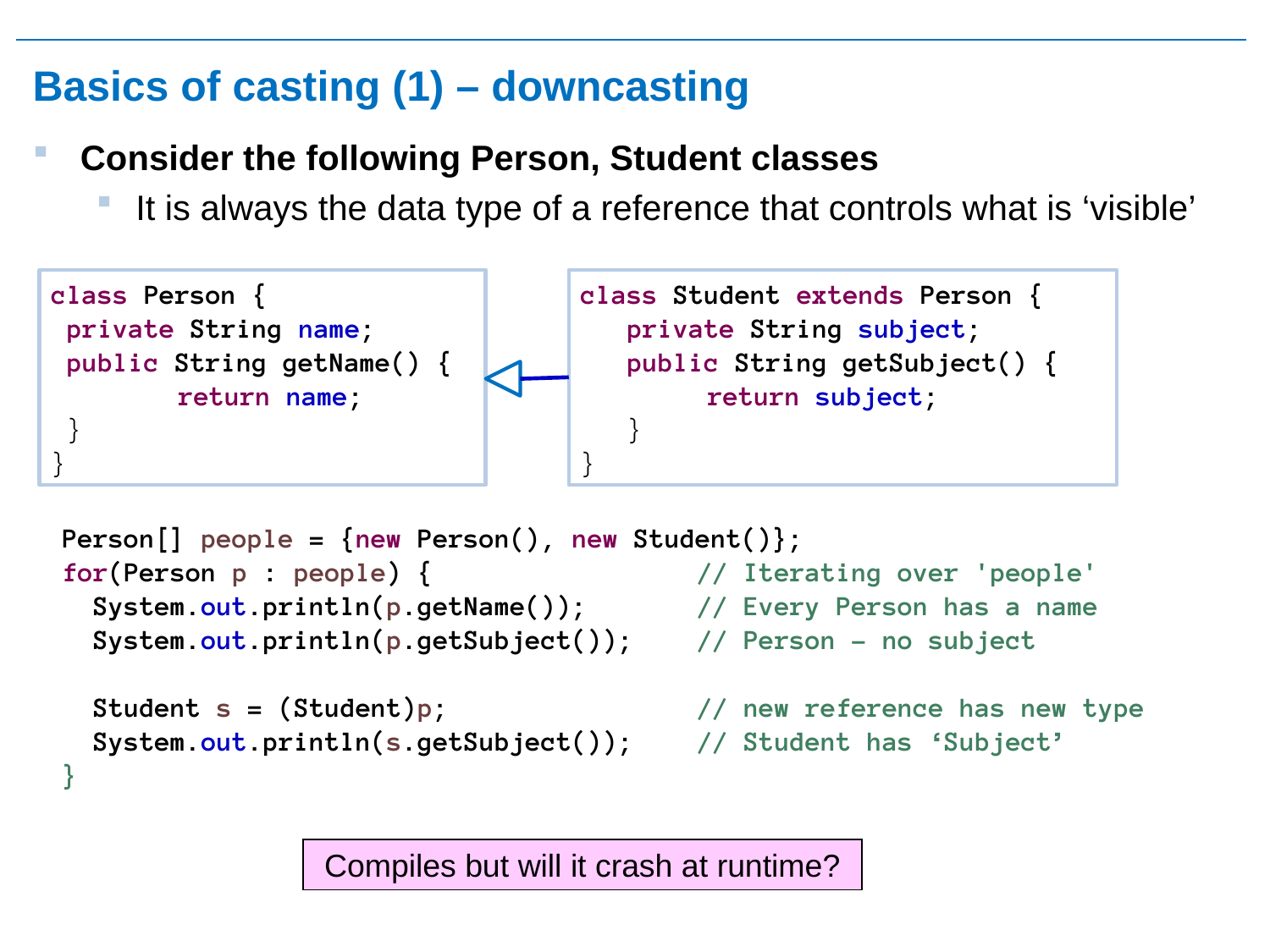

# Basics of casting (1) – downcasting
Consider the following Person, Student classes
It is always the data type of a reference that controls what is ‘visible’
class Person {
 private String name;
 public String getName() {
	return name;
 }
}
class Student extends Person {
   private String subject;
   public String getSubject() {
	return subject;
   }
}

Person[] people = {new Person(), new Student()};
for(Person p : people) {   		// Iterating over 'people'
  System.out.println(p.getName());	// Every Person has a name
  System.out.println(p.getSubject());	// Person - no subject

  Student s = (Student)p;      		// new reference has new type
  System.out.println(s.getSubject());	// Student has ‘Subject’
}
Compiles but will it crash at runtime?